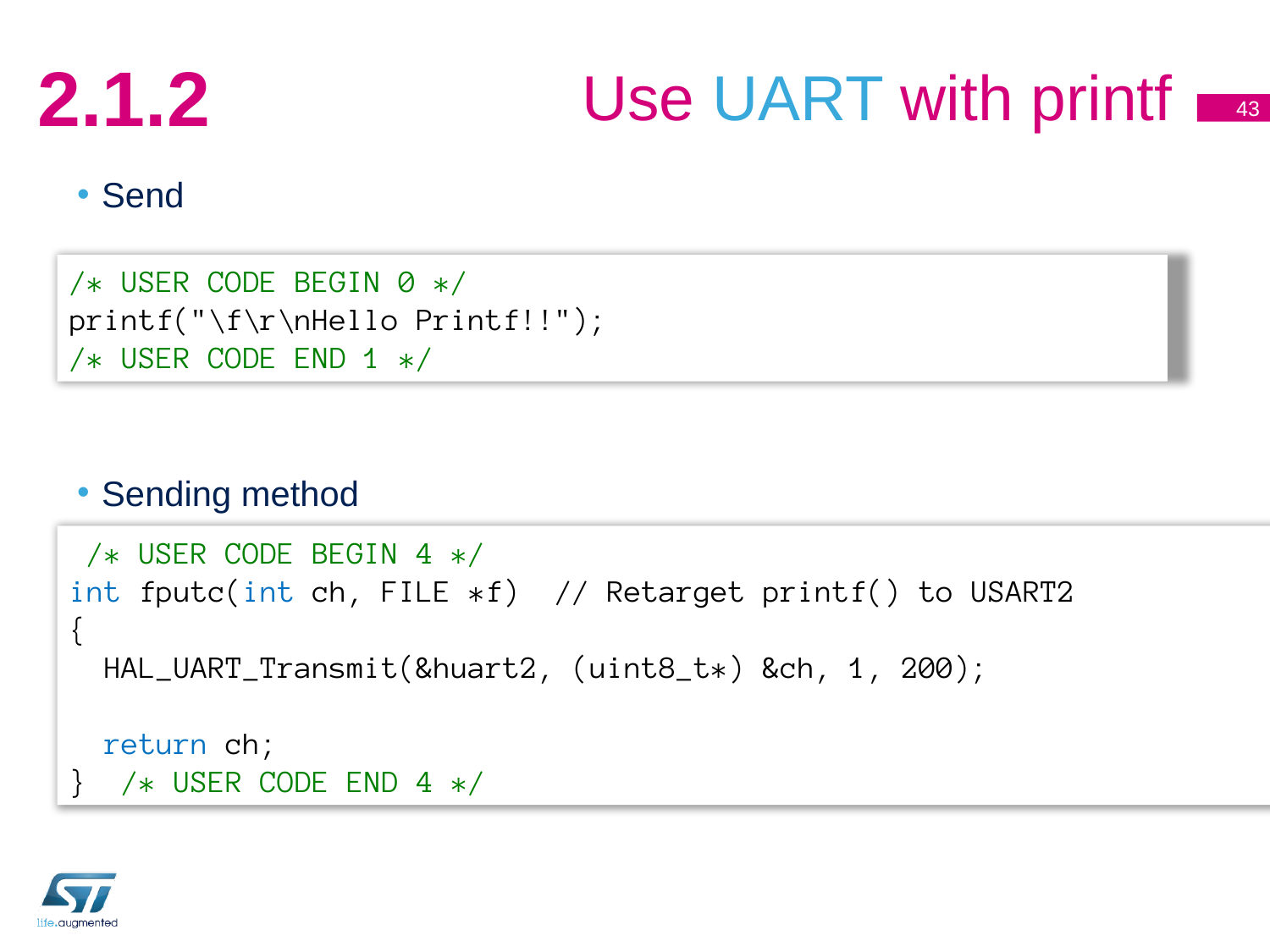

# Use UART with printf
2.1.2
43
Send

Sending method
/* USER CODE BEGIN 0 */
printf("\f\r\nHello Printf!!");
/* USER CODE END 1 */
 /* USER CODE BEGIN 4 */
int fputc(int ch, FILE *f)  // Retarget printf() to USART2
{
  HAL_UART_Transmit(&huart2, (uint8_t*) &ch, 1, 200);

  return ch;
}  /* USER CODE END 4 */